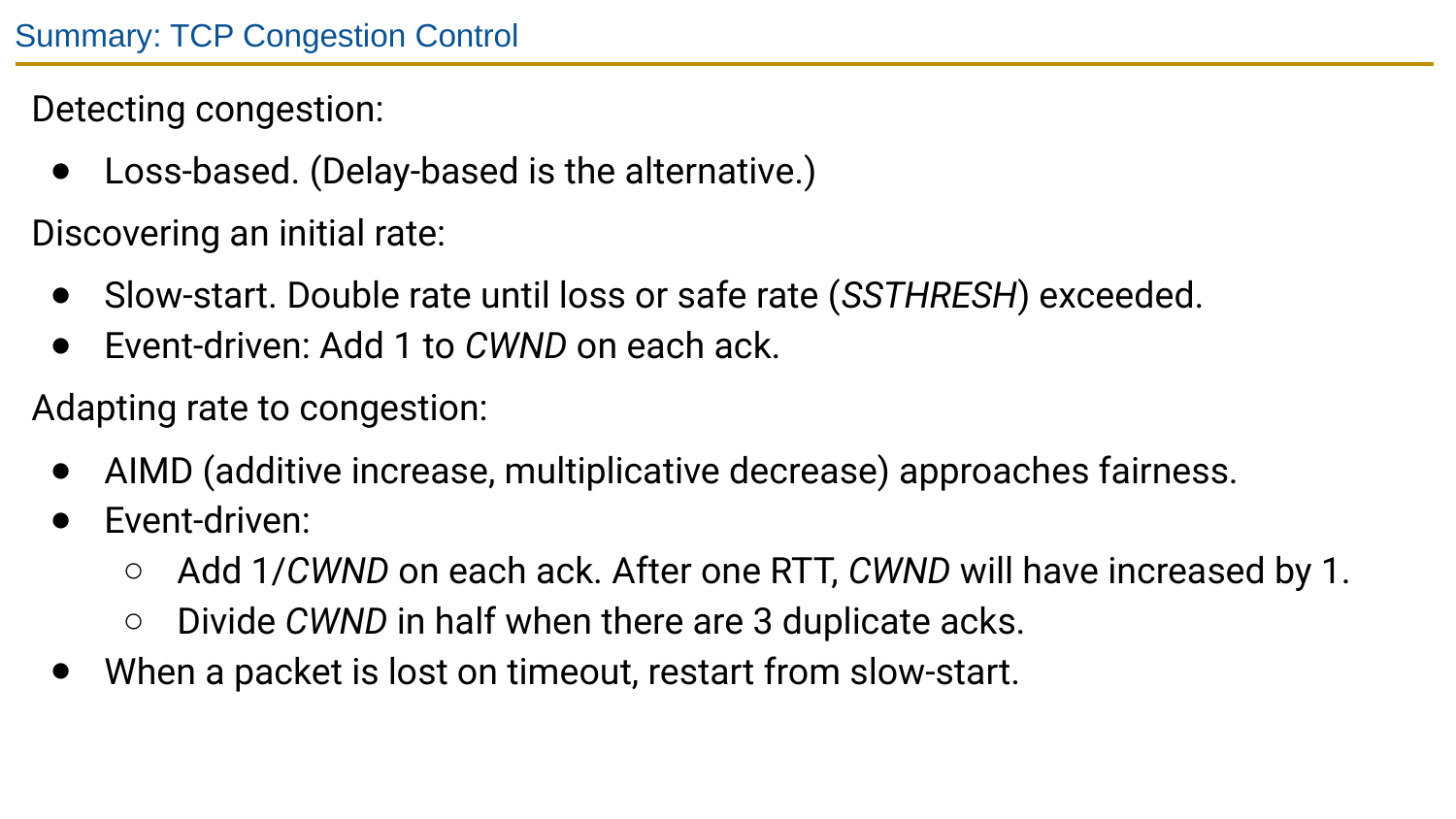

# Summary: TCP Congestion Control
Detecting congestion:
Loss-based. (Delay-based is the alternative.)
Discovering an initial rate:
Slow-start. Double rate until loss or safe rate (SSTHRESH) exceeded.
Event-driven: Add 1 to CWND on each ack.
Adapting rate to congestion:
AIMD (additive increase, multiplicative decrease) approaches fairness.
Event-driven:
Add 1/CWND on each ack. After one RTT, CWND will have increased by 1.
Divide CWND in half when there are 3 duplicate acks.
When a packet is lost on timeout, restart from slow-start.